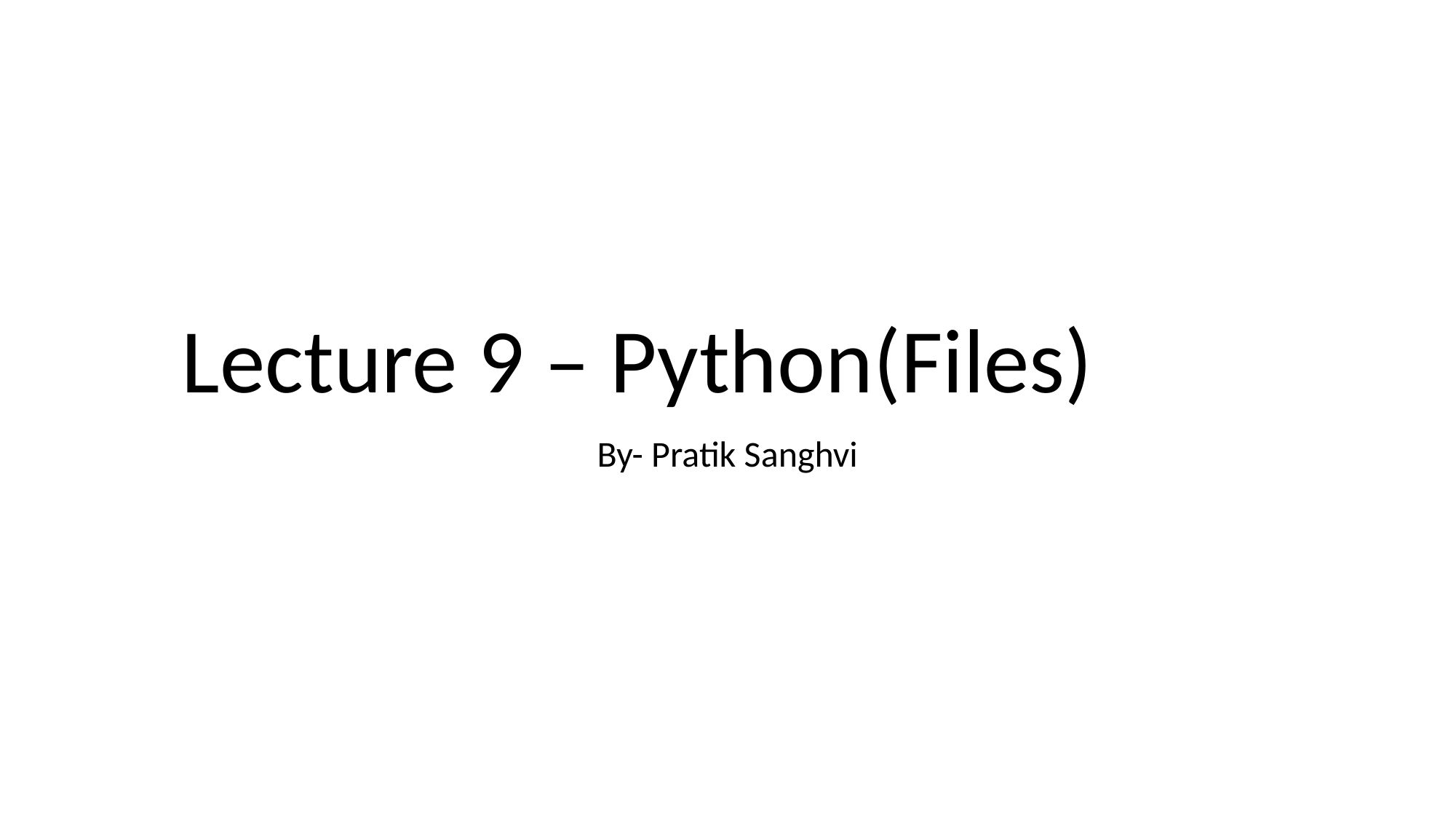

# Lecture 9 – Python(Files)
By- Pratik Sanghvi